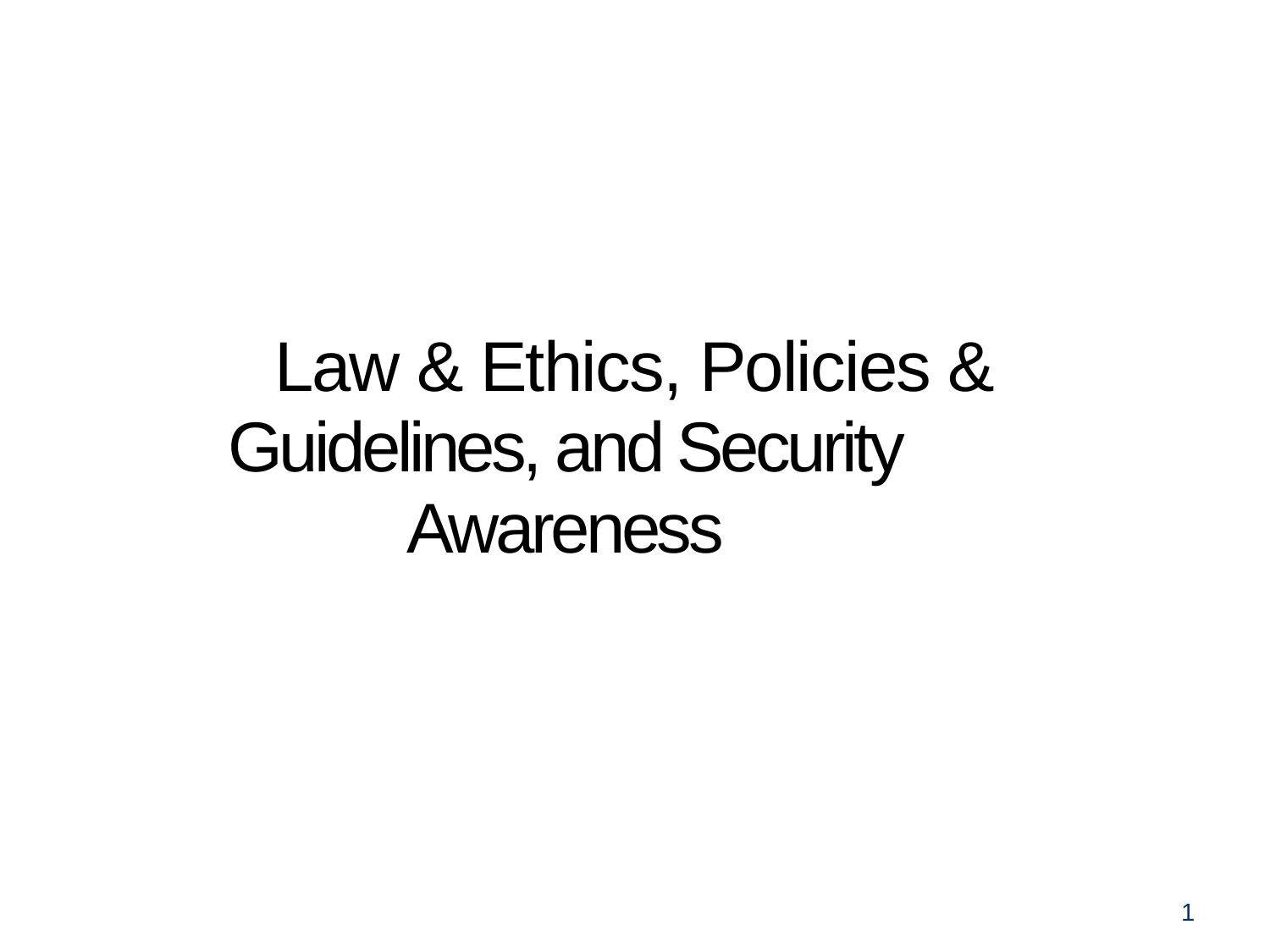

Law & Ethics, Policies &
Guidelines, and Security Awareness

1